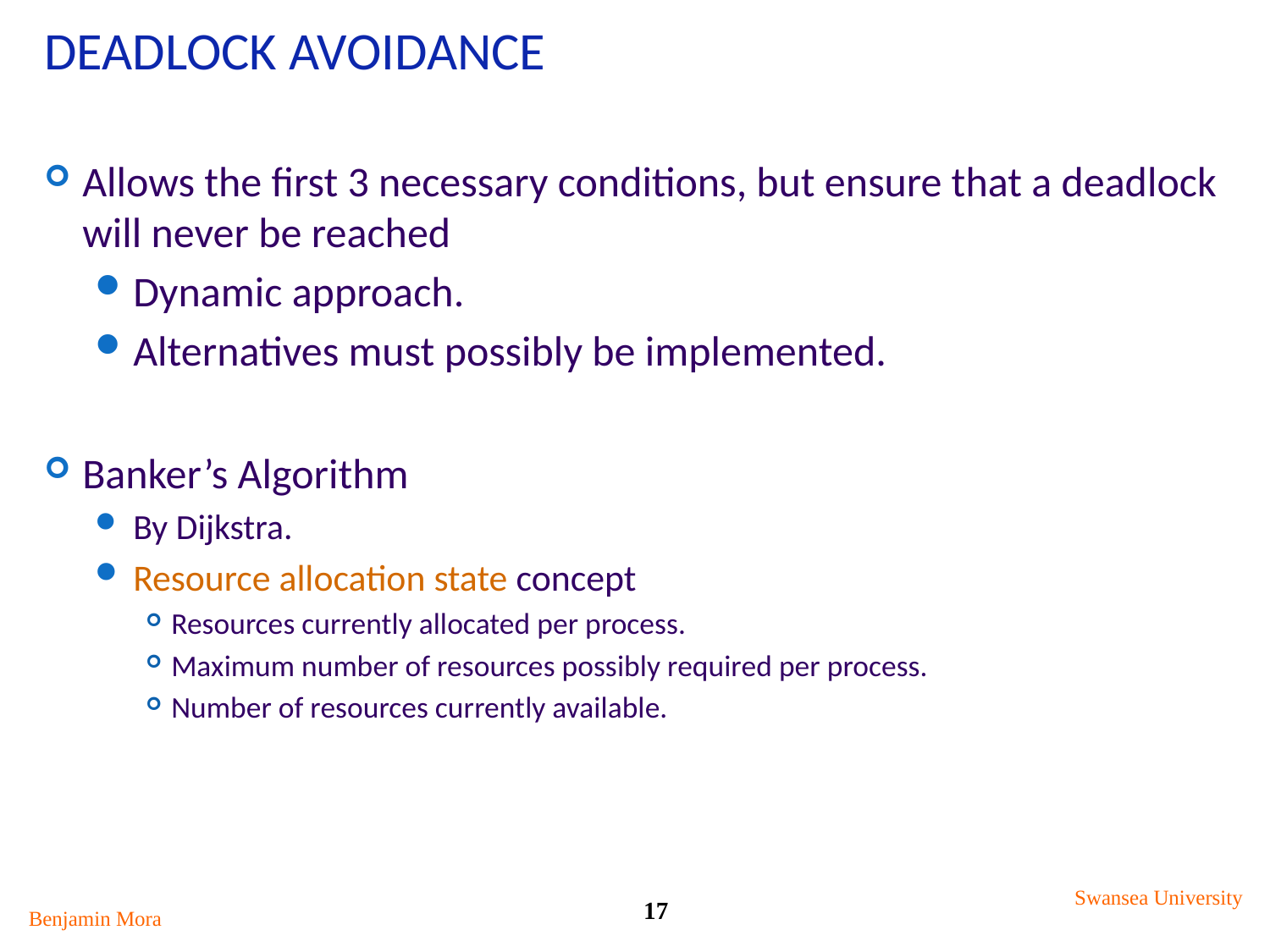

# Deadlock avoidance
Allows the first 3 necessary conditions, but ensure that a deadlock will never be reached
Dynamic approach.
Alternatives must possibly be implemented.

Banker’s Algorithm
By Dijkstra.
Resource allocation state concept
Resources currently allocated per process.
Maximum number of resources possibly required per process.
Number of resources currently available.
Swansea University
17
Benjamin Mora